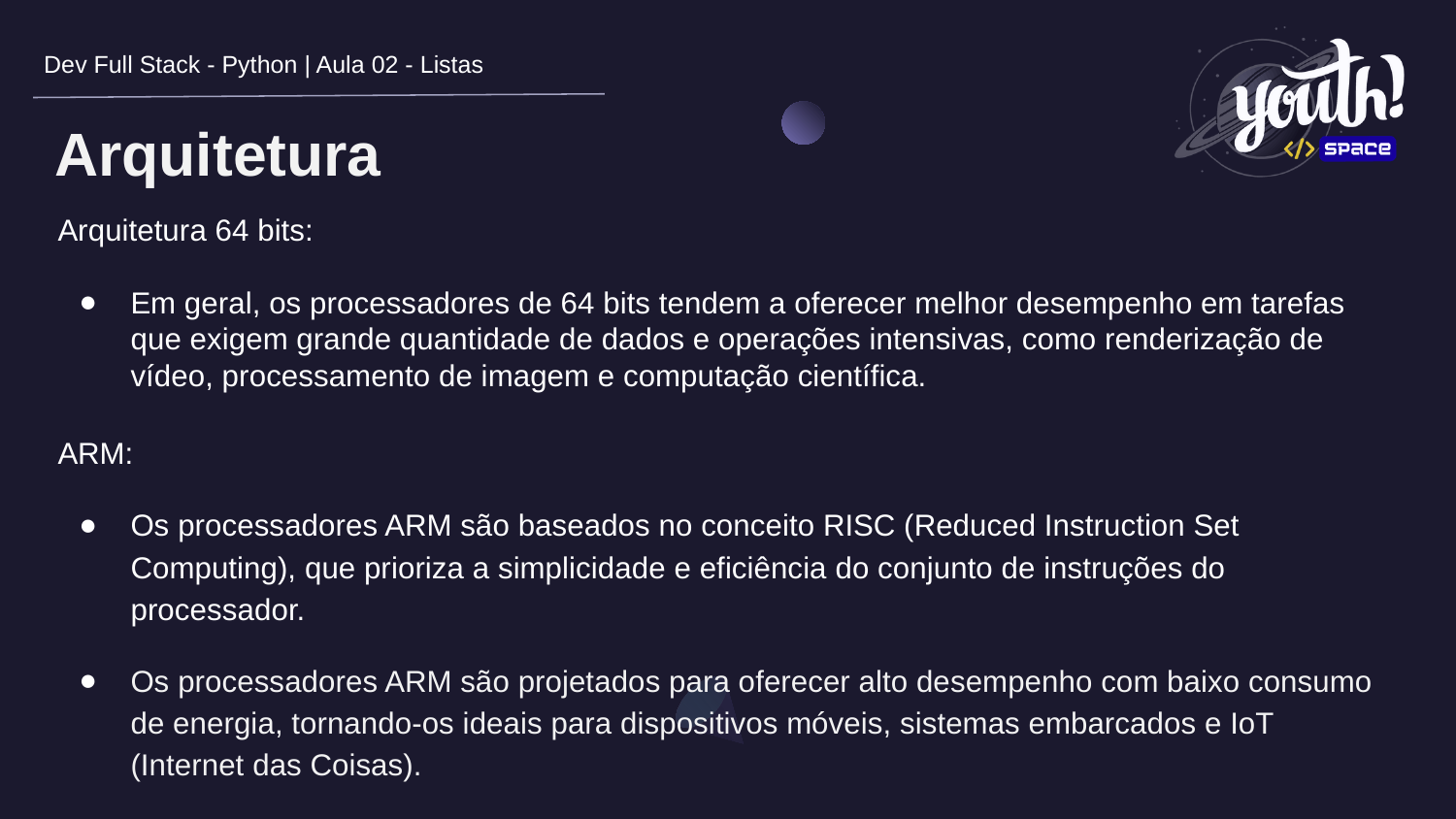

Dev Full Stack - Python | Aula 02 - Listas
# Arquitetura
Arquitetura 64 bits:

Em geral, os processadores de 64 bits tendem a oferecer melhor desempenho em tarefas que exigem grande quantidade de dados e operações intensivas, como renderização de vídeo, processamento de imagem e computação científica.

ARM:
Os processadores ARM são baseados no conceito RISC (Reduced Instruction Set Computing), que prioriza a simplicidade e eficiência do conjunto de instruções do processador.
Os processadores ARM são projetados para oferecer alto desempenho com baixo consumo de energia, tornando-os ideais para dispositivos móveis, sistemas embarcados e IoT (Internet das Coisas).